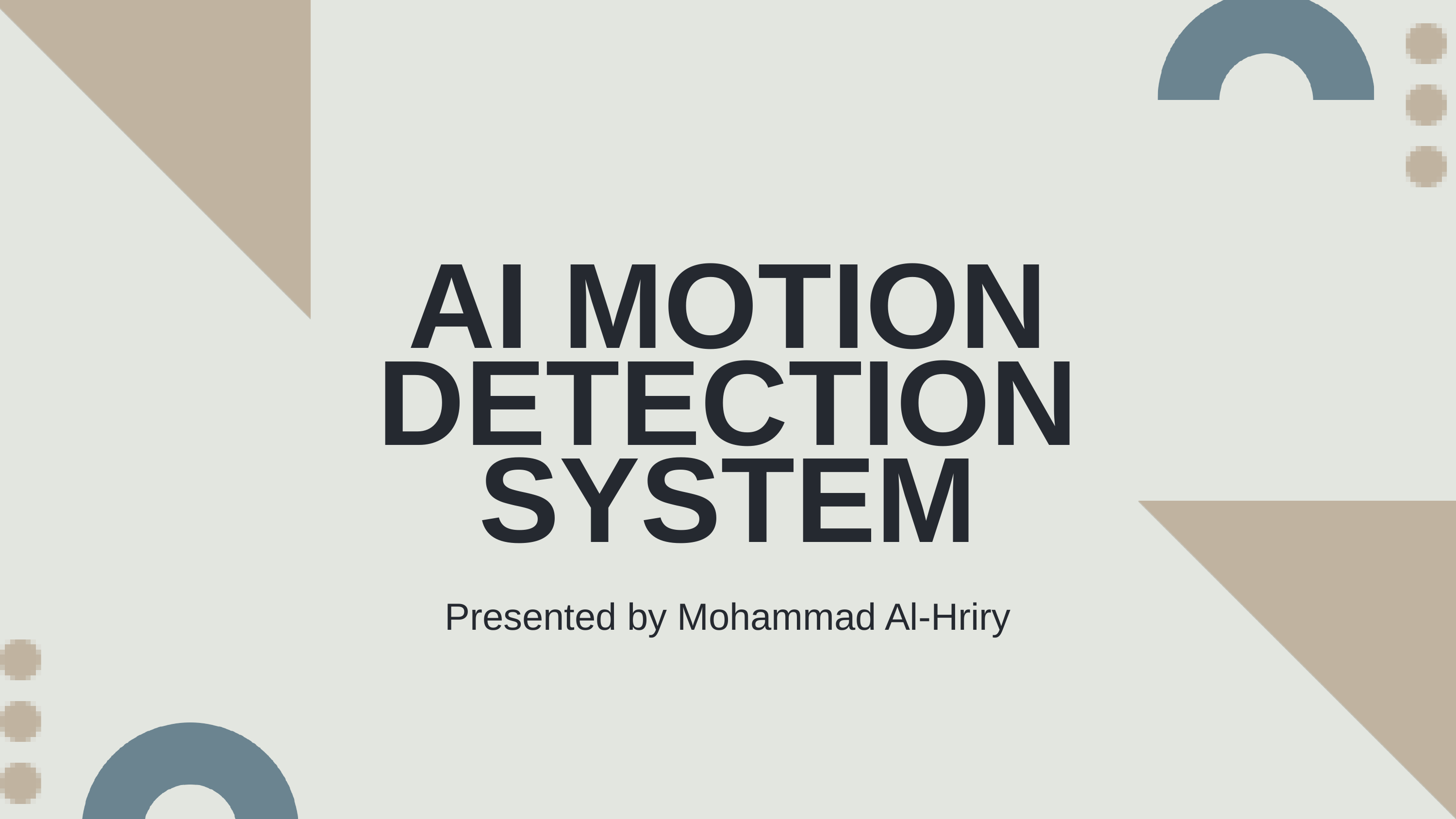

AI MOTION DETECTION SYSTEM

Presented by Mohammad Al-Hriry